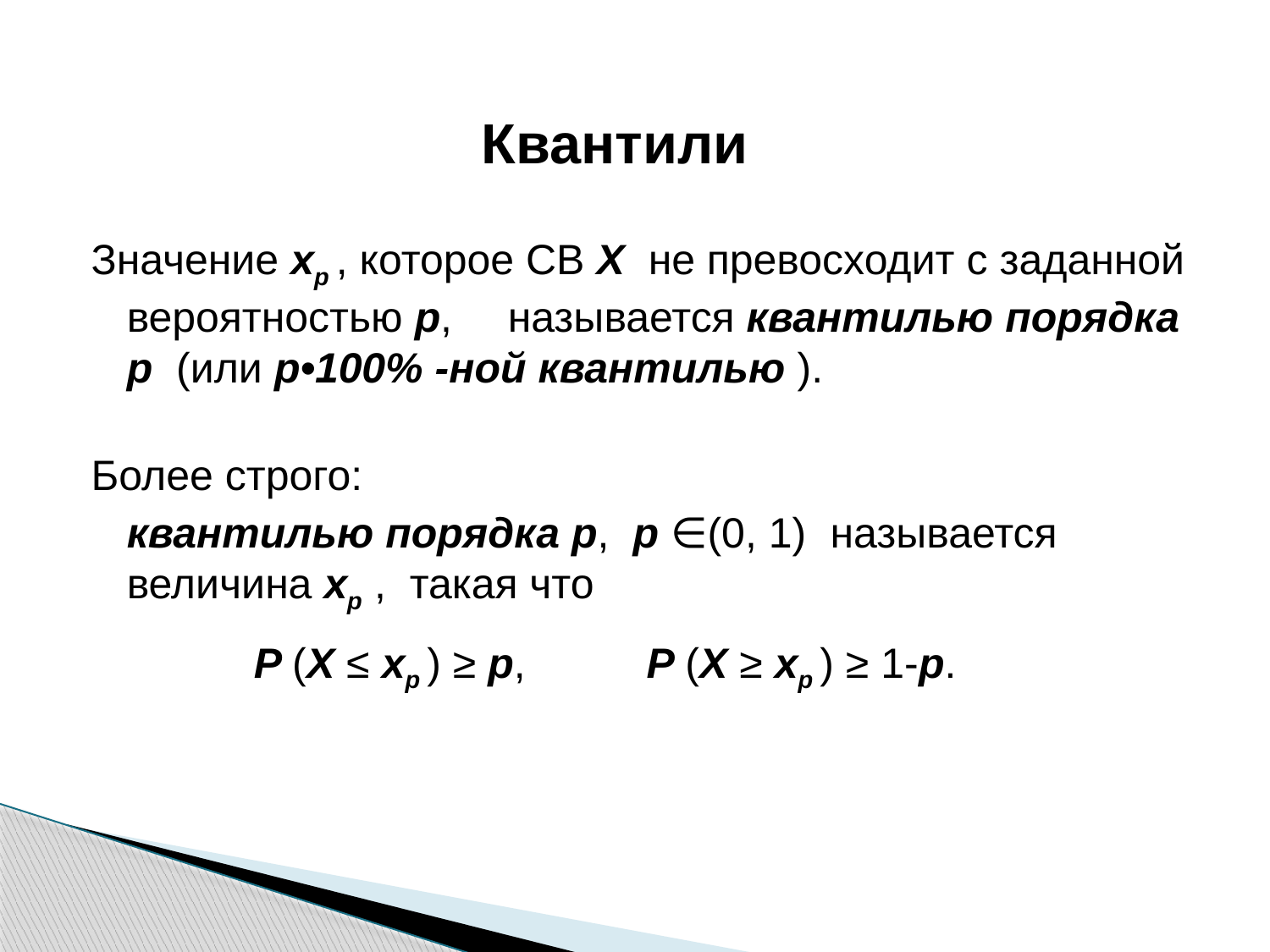

# Квантили
Значение хр , которое СВ X  не превосходит с заданной вероятностью р, 	называется квантилью порядка  р  (или р•100% -ной квантилью ).

Более строго:
	квантилью порядка p,  p ∈(0, 1)  называется величина хр ,  такая что
   	P (X ≤ хр ) ≥ р,	 P (X ≥ хр ) ≥ 1-р.